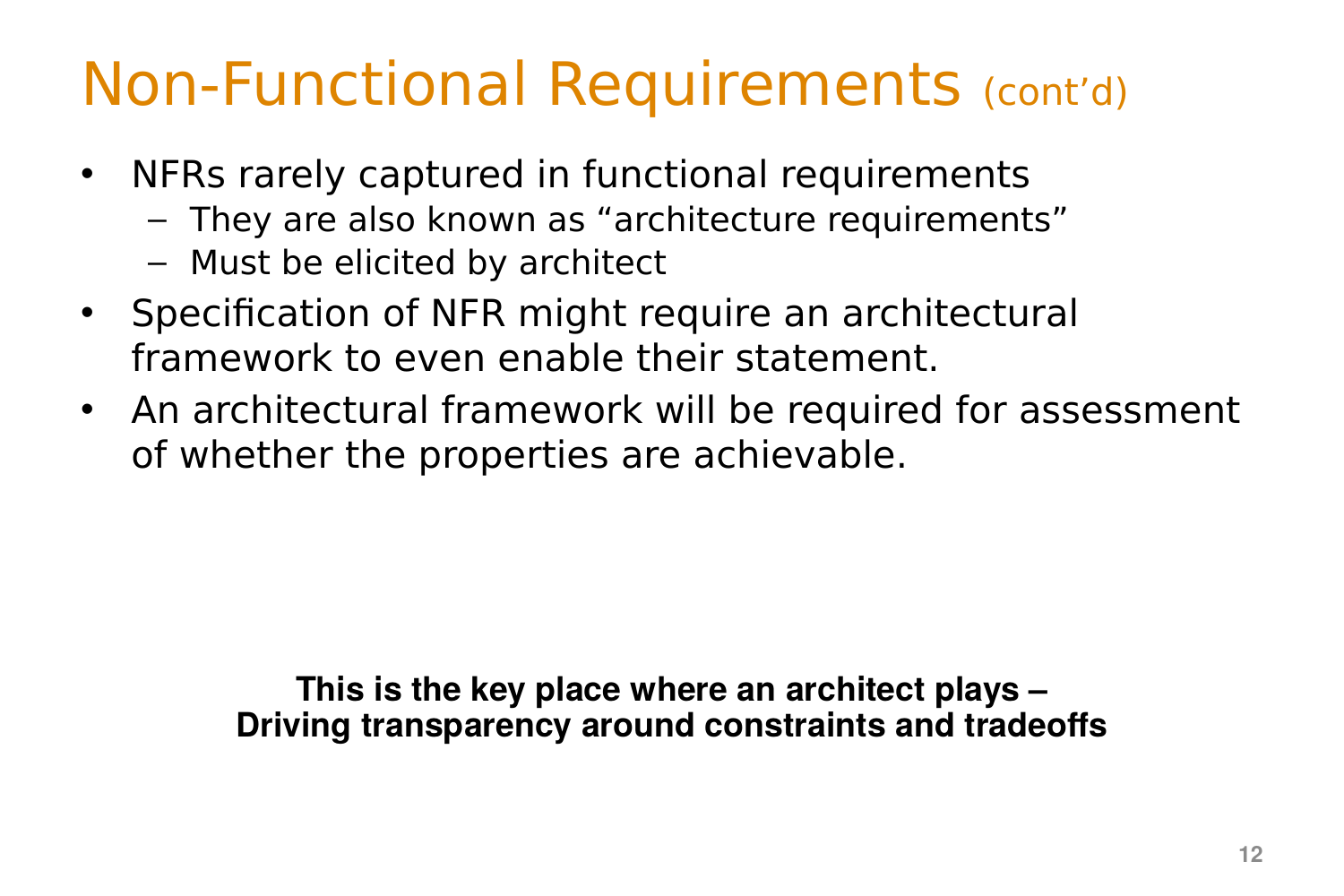

# Non-Functional Requirements (cont’d)
NFRs rarely captured in functional requirements
They are also known as “architecture requirements”
Must be elicited by architect
Specification of NFR might require an architectural framework to even enable their statement.
An architectural framework will be required for assessment of whether the properties are achievable.

This is the key place where an architect plays –
Driving transparency around constraints and tradeoffs
12